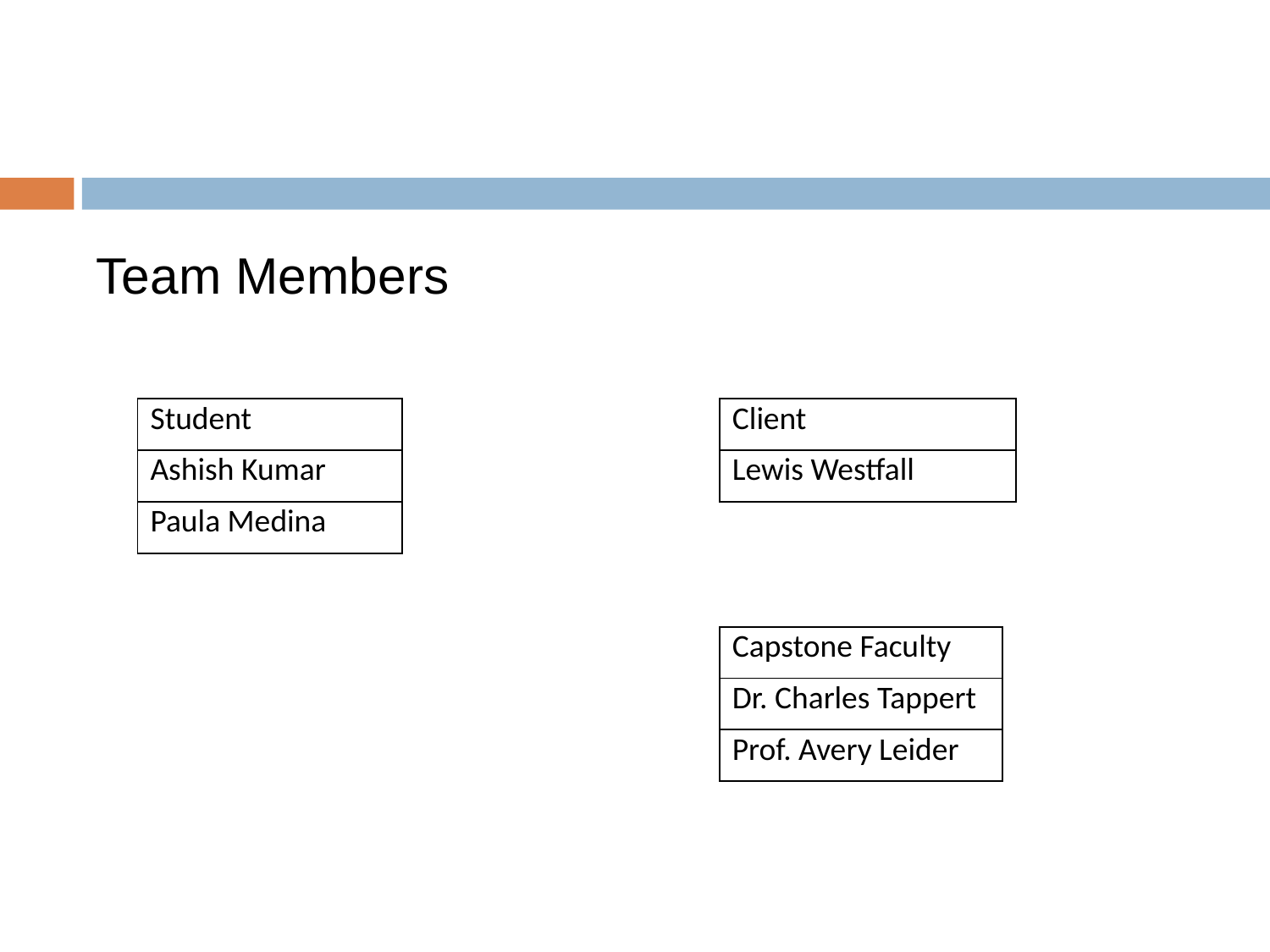

Team Members
| Student |
| --- |
| Ashish Kumar |
| Paula Medina |
| Client |
| --- |
| Lewis Westfall |
| Capstone Faculty |
| --- |
| Dr. Charles Tappert |
| Prof. Avery Leider |